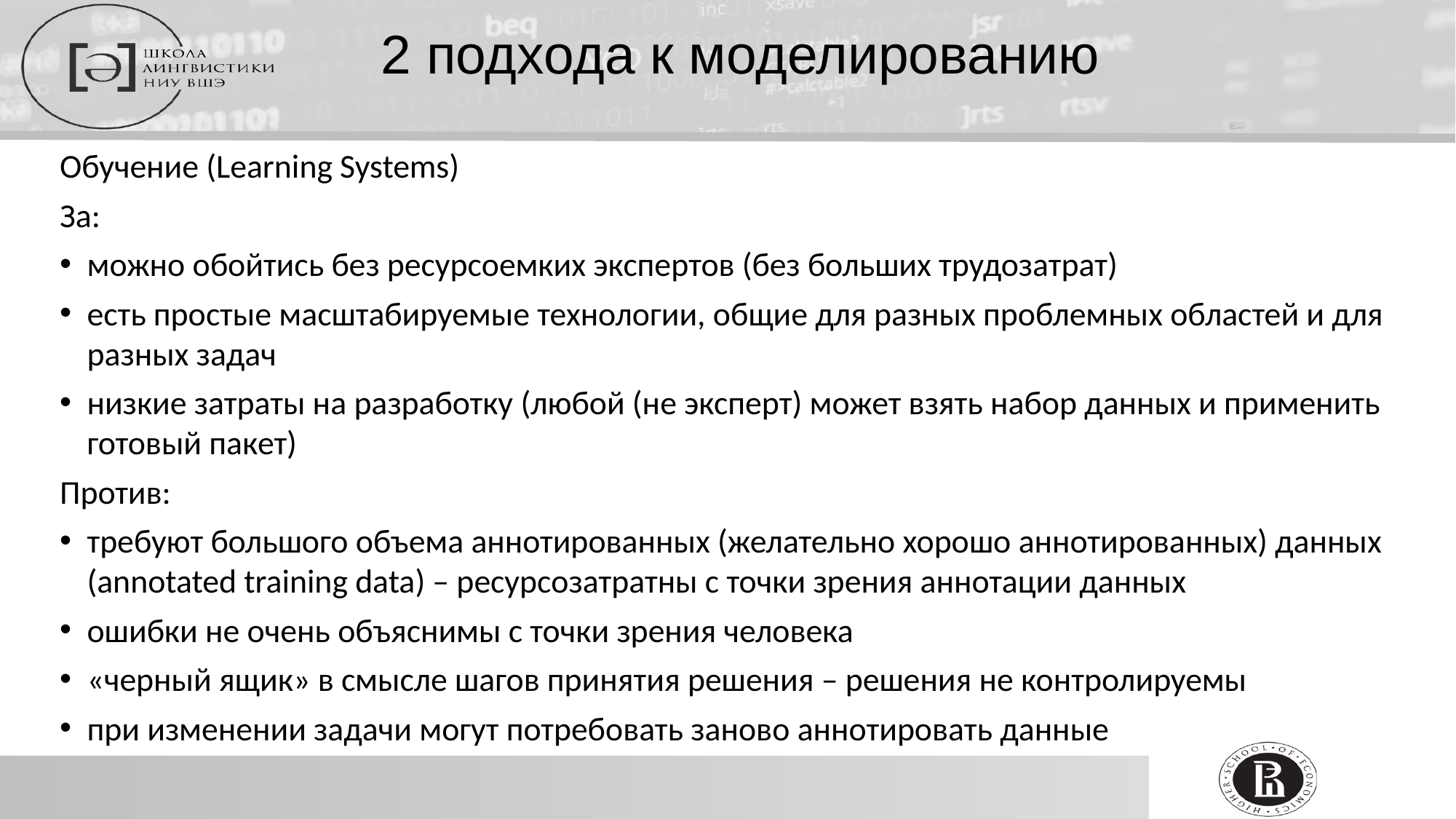

# 2 подхода к моделированию
Обучение (Learning Systems)
За:
можно обойтись без ресурсоемких экспертов (без больших трудозатрат)
есть простые масштабируемые технологии, общие для разных проблемных областей и для разных задач
низкие затраты на разработку (любой (не эксперт) может взять набор данных и применить готовый пакет)
Против:
требуют большого объема аннотированных (желательно хорошо аннотированных) данных (annotated training data) – ресурсозатратны с точки зрения аннотации данных
ошибки не очень объяснимы с точки зрения человека
«черный ящик» в смысле шагов принятия решения – решения не контролируемы
при изменении задачи могут потребовать заново аннотировать данные